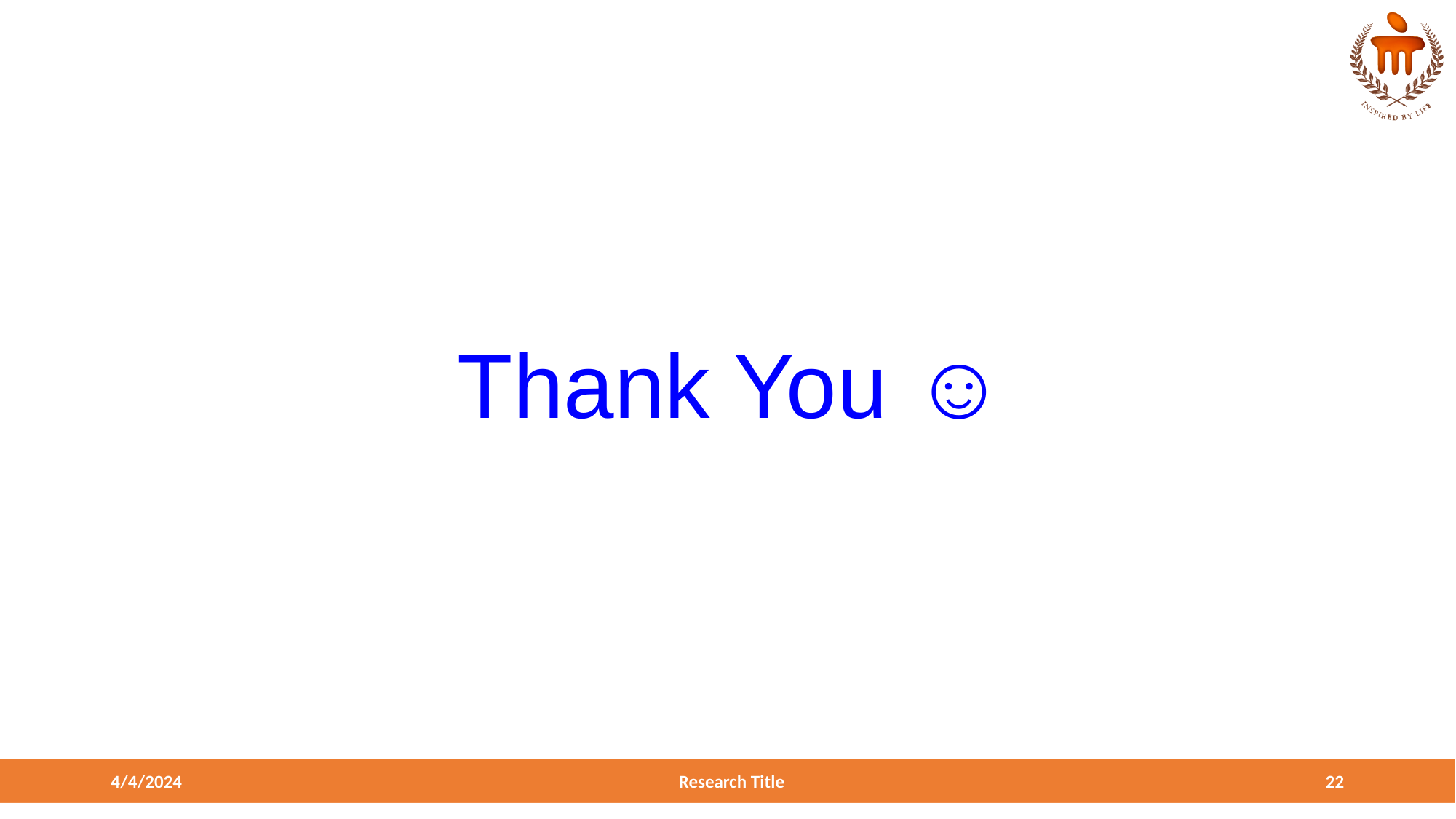

Thank You ☺
4/4/2024
Research Title
22